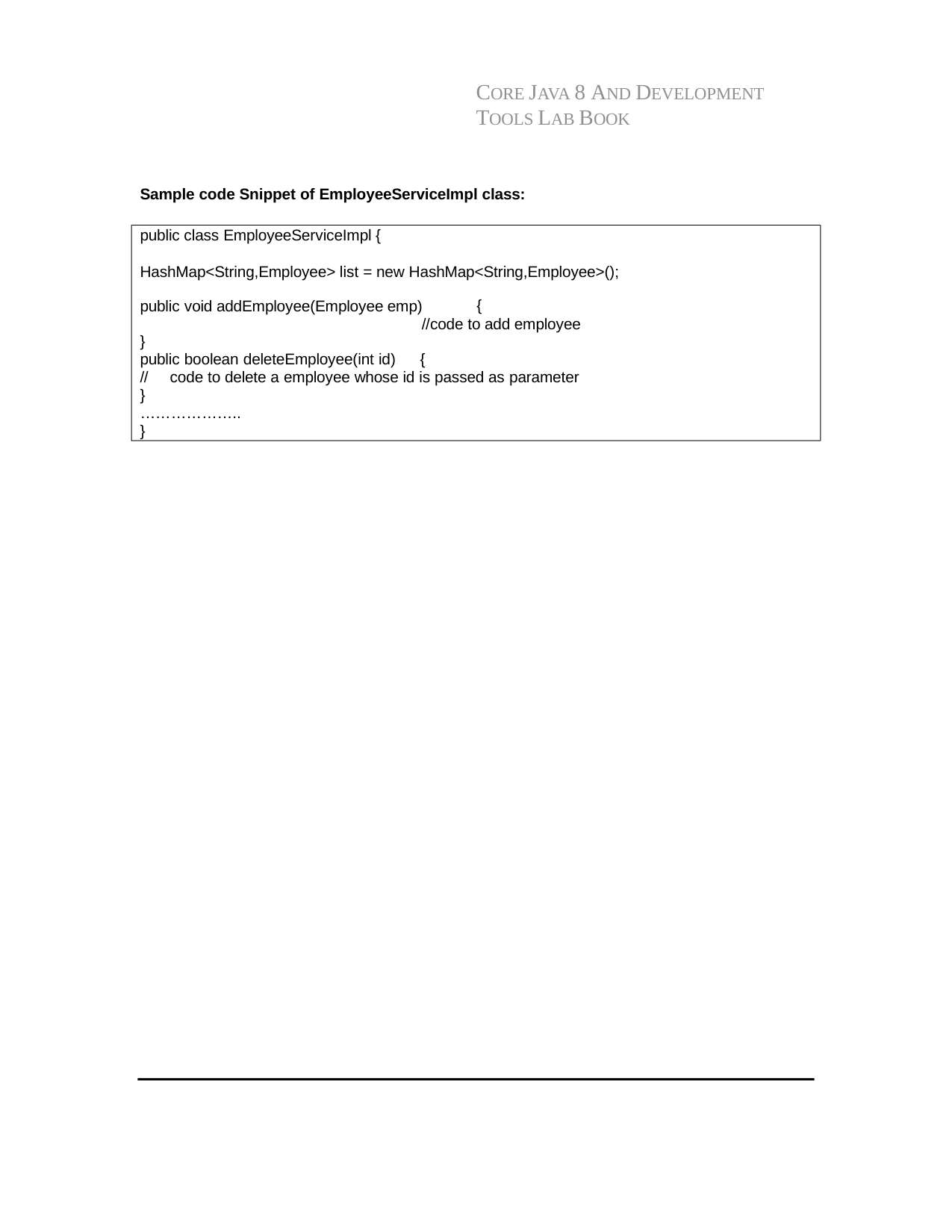

CORE JAVA 8 AND DEVELOPMENT  TOOLS LAB BOOK
Sample code Snippet of EmployeeServiceImpl class:

public class EmployeeServiceImpl {

HashMap<String,Employee> list = new HashMap<String,Employee>();

public void addEmployee(Employee emp)
{
//code to add employee
}
public boolean deleteEmployee(int id)	{
//	code to delete a employee whose id is passed as parameter
}
………………..
}